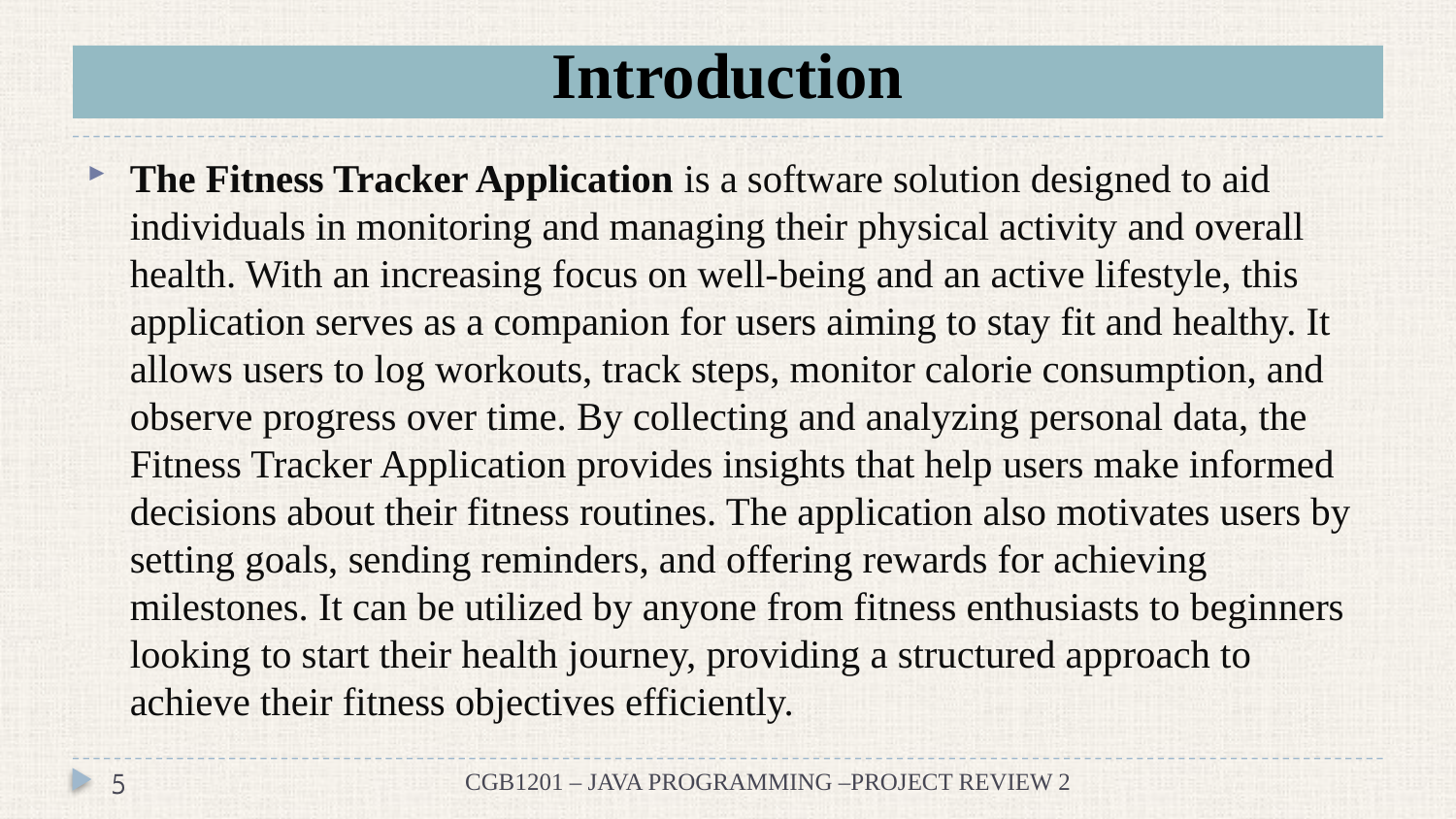

# Introduction
The Fitness Tracker Application is a software solution designed to aid individuals in monitoring and managing their physical activity and overall health. With an increasing focus on well-being and an active lifestyle, this application serves as a companion for users aiming to stay fit and healthy. It allows users to log workouts, track steps, monitor calorie consumption, and observe progress over time. By collecting and analyzing personal data, the Fitness Tracker Application provides insights that help users make informed decisions about their fitness routines. The application also motivates users by setting goals, sending reminders, and offering rewards for achieving milestones. It can be utilized by anyone from fitness enthusiasts to beginners looking to start their health journey, providing a structured approach to achieve their fitness objectives efficiently.
5
CGB1201 – JAVA PROGRAMMING –PROJECT REVIEW 2